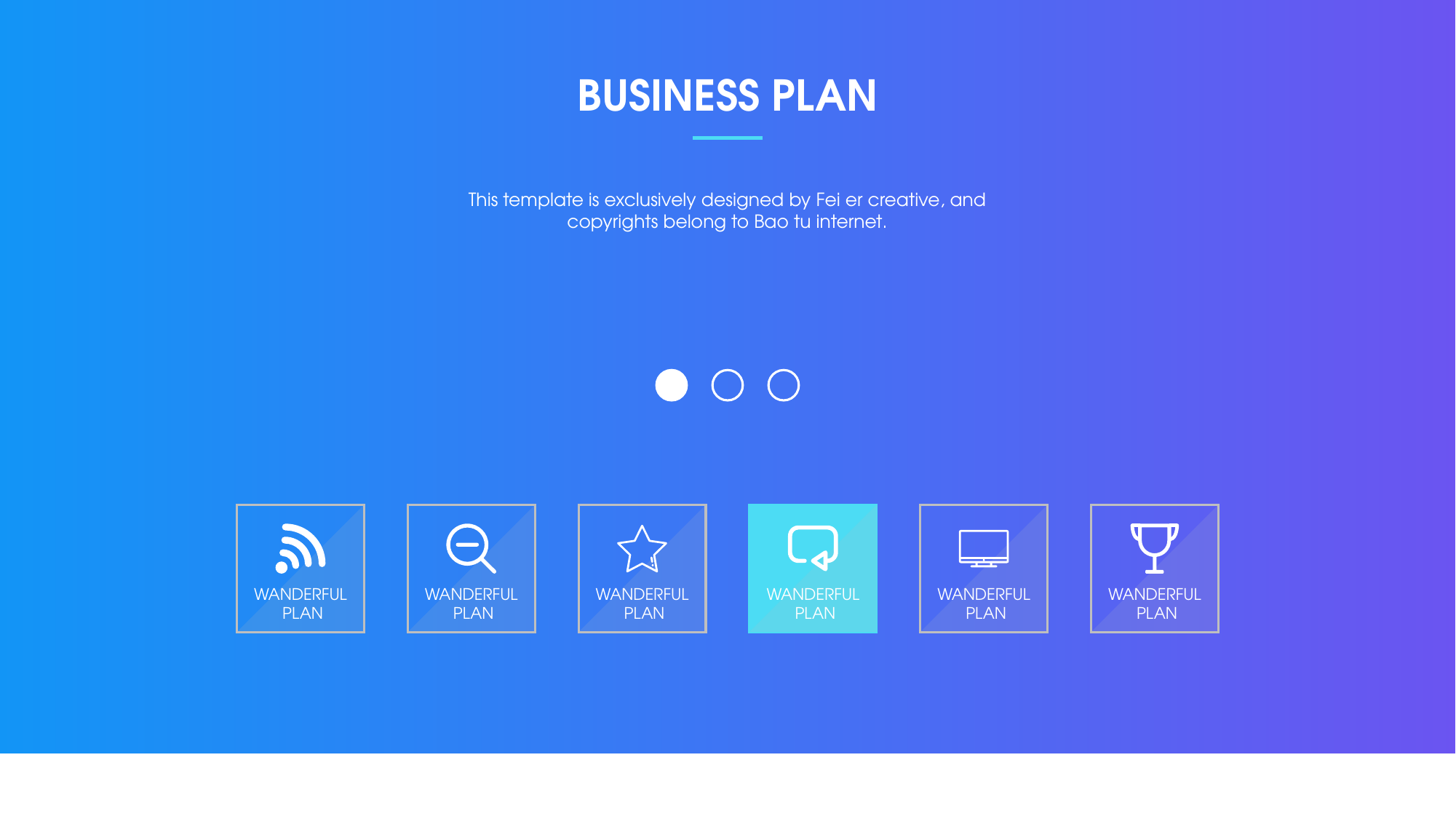

BUSINESS PLAN
This template is exclusively designed by Fei er creative, and copyrights belong to Bao tu internet.

WANDERFUL
 PLAN

WANDERFUL
 PLAN

WANDERFUL
 PLAN

WANDERFUL
 PLAN

WANDERFUL
 PLAN

WANDERFUL
 PLAN